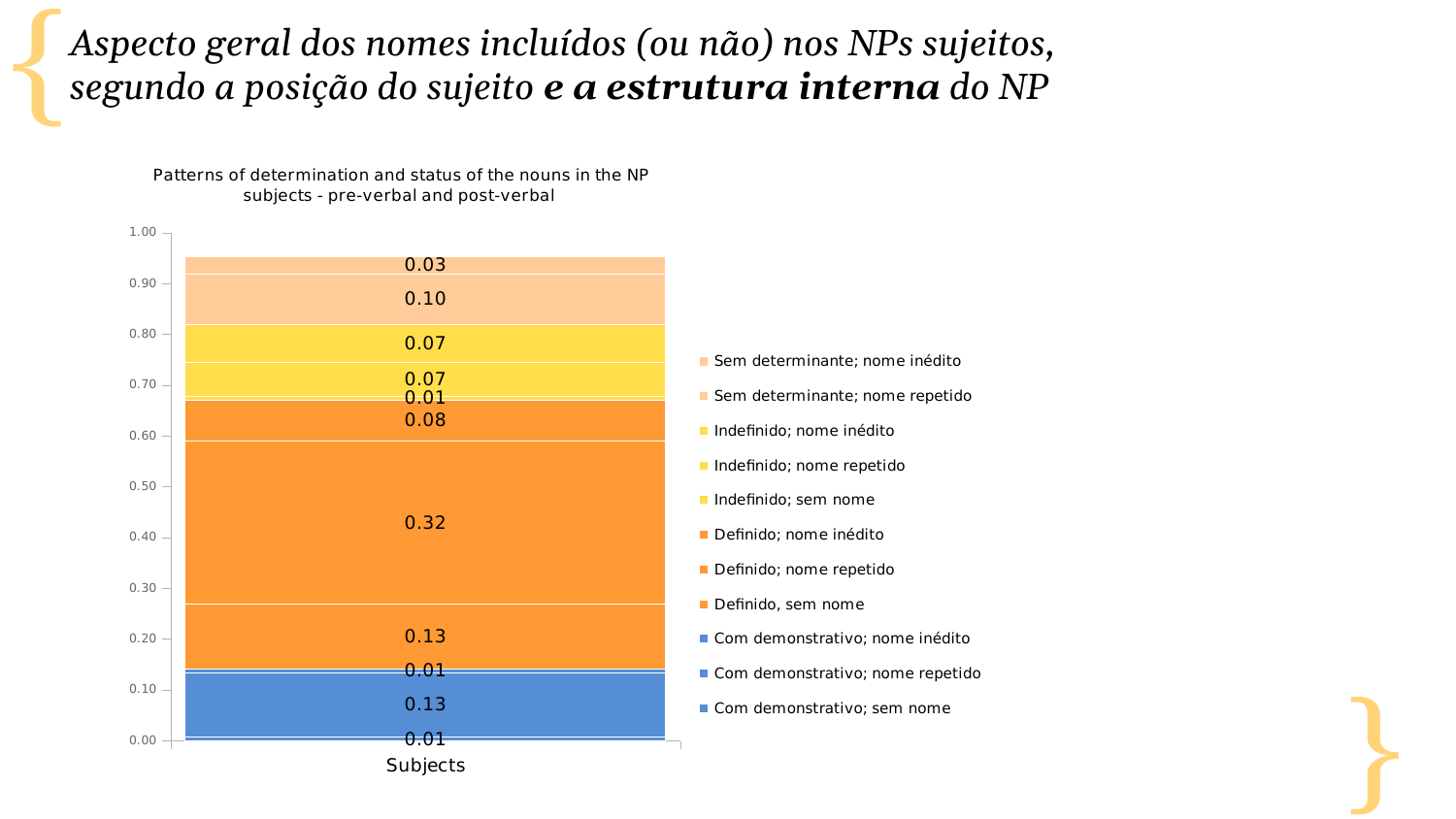

Aspecto geral dos nomes incluídos (ou não) nos NPs sujeitos,
segundo a posição do sujeito e a estrutura interna do NP

### Chart: Patterns of determination and status of the nouns in the NP
subjects - pre-verbal and post-verbal

| Category | Com demonstrativo; sem nome | Com demonstrativo; nome repetido | Com demonstrativo; nome inédito | Definido, sem nome | Definido; nome repetido | Definido; nome inédito | Indefinido; sem nome | Indefinido; nome repetido | Indefinido; nome inédito | Sem determinante; nome repetido | Sem determinante; nome inédito |
|---|---|---|---|---|---|---|---|---|---|---|---|
| Subjects | 0.006711409395973154 | 0.12751677852348994 | 0.006711409395973154 | 0.12751677852348994 | 0.3221476510067114 | 0.08053691275167785 | 0.006711409395973154 | 0.06711409395973154 | 0.0738255033557047 | 0.10067114093959731 | 0.03355704697986577 |